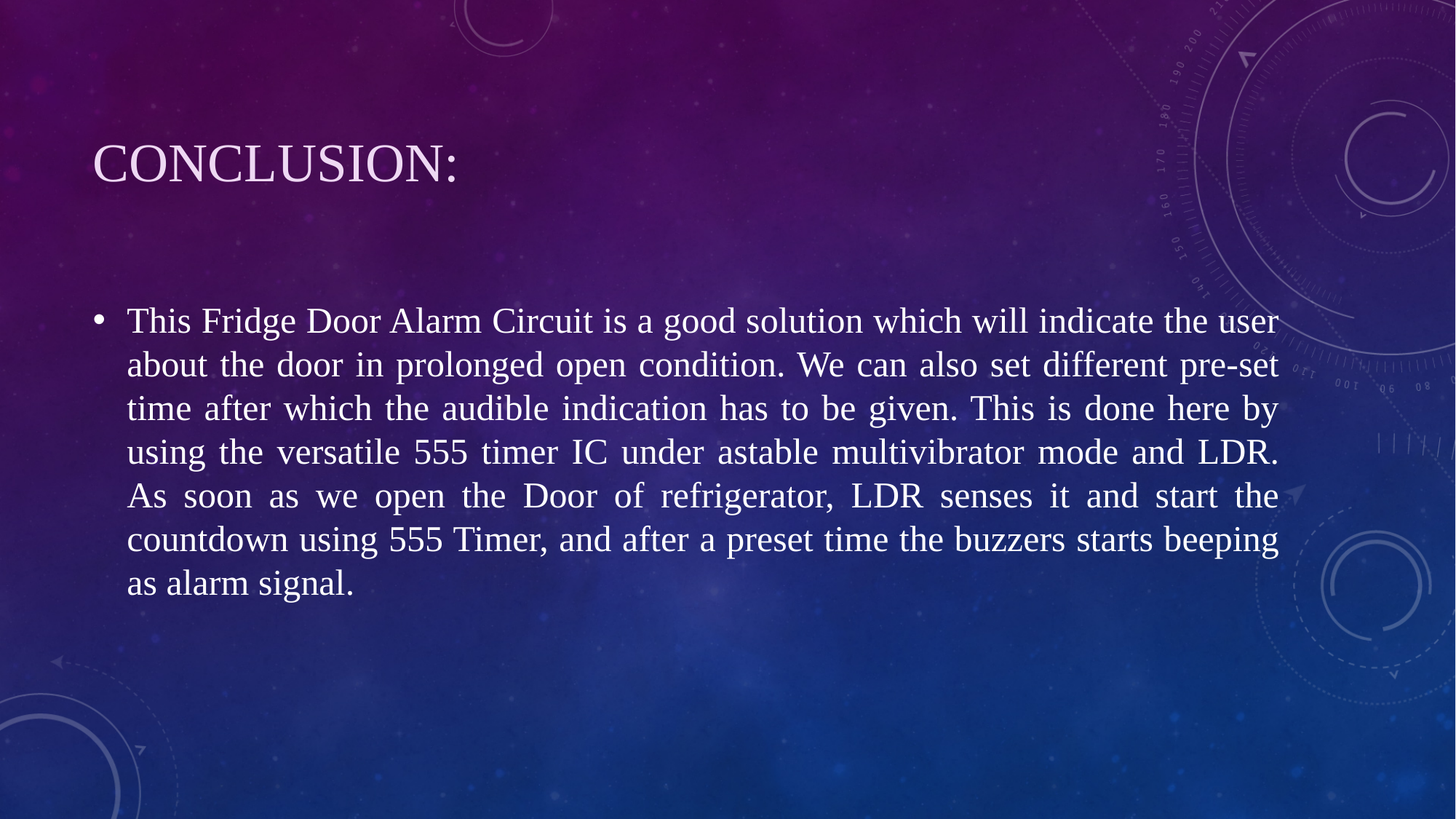

# Conclusion:
This Fridge Door Alarm Circuit is a good solution which will indicate the user about the door in prolonged open condition. We can also set different pre-set time after which the audible indication has to be given. This is done here by using the versatile 555 timer IC under astable multivibrator mode and LDR. As soon as we open the Door of refrigerator, LDR senses it and start the countdown using 555 Timer, and after a preset time the buzzers starts beeping as alarm signal.